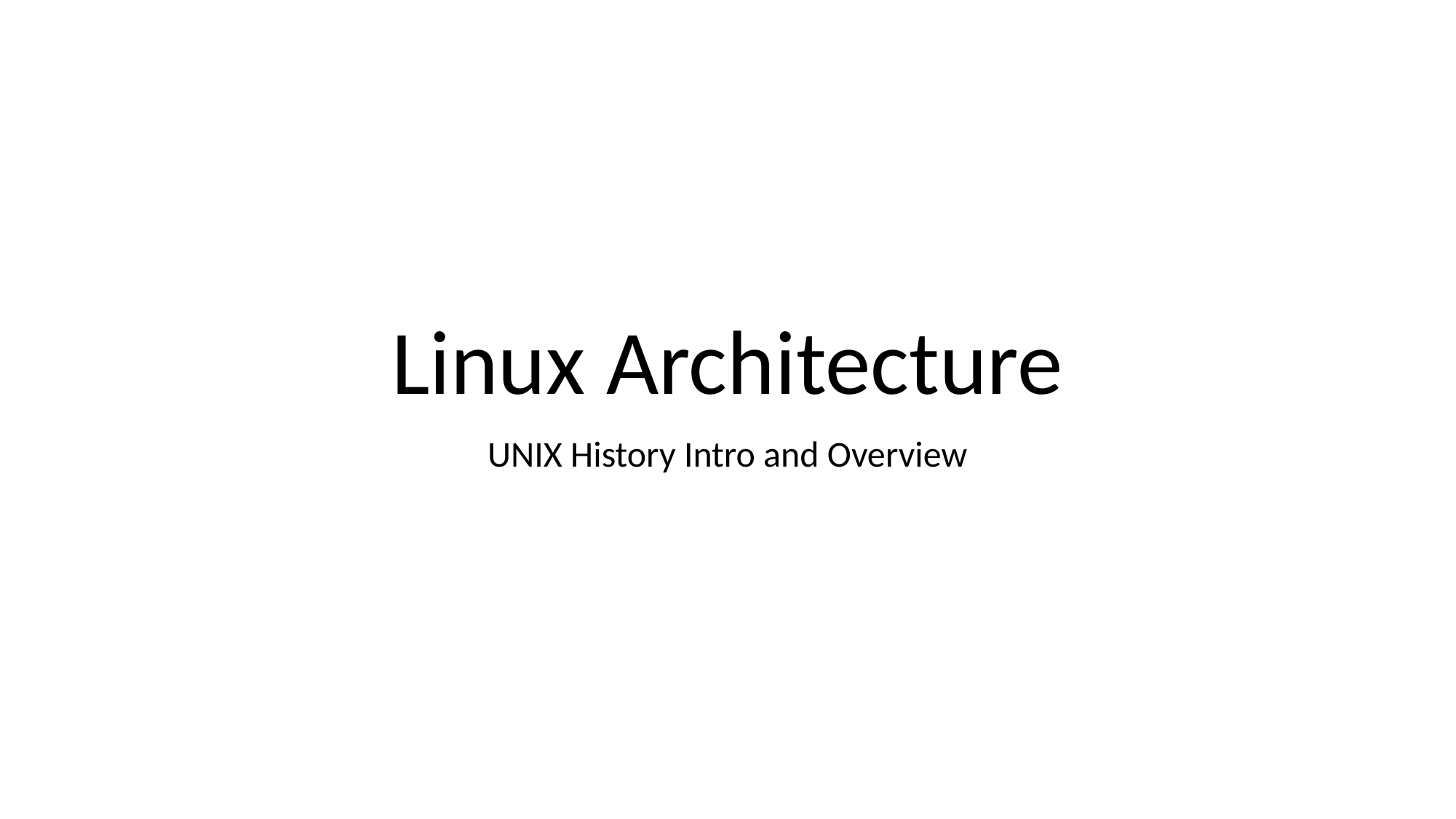

# Linux Architecture
UNIX History Intro and Overview